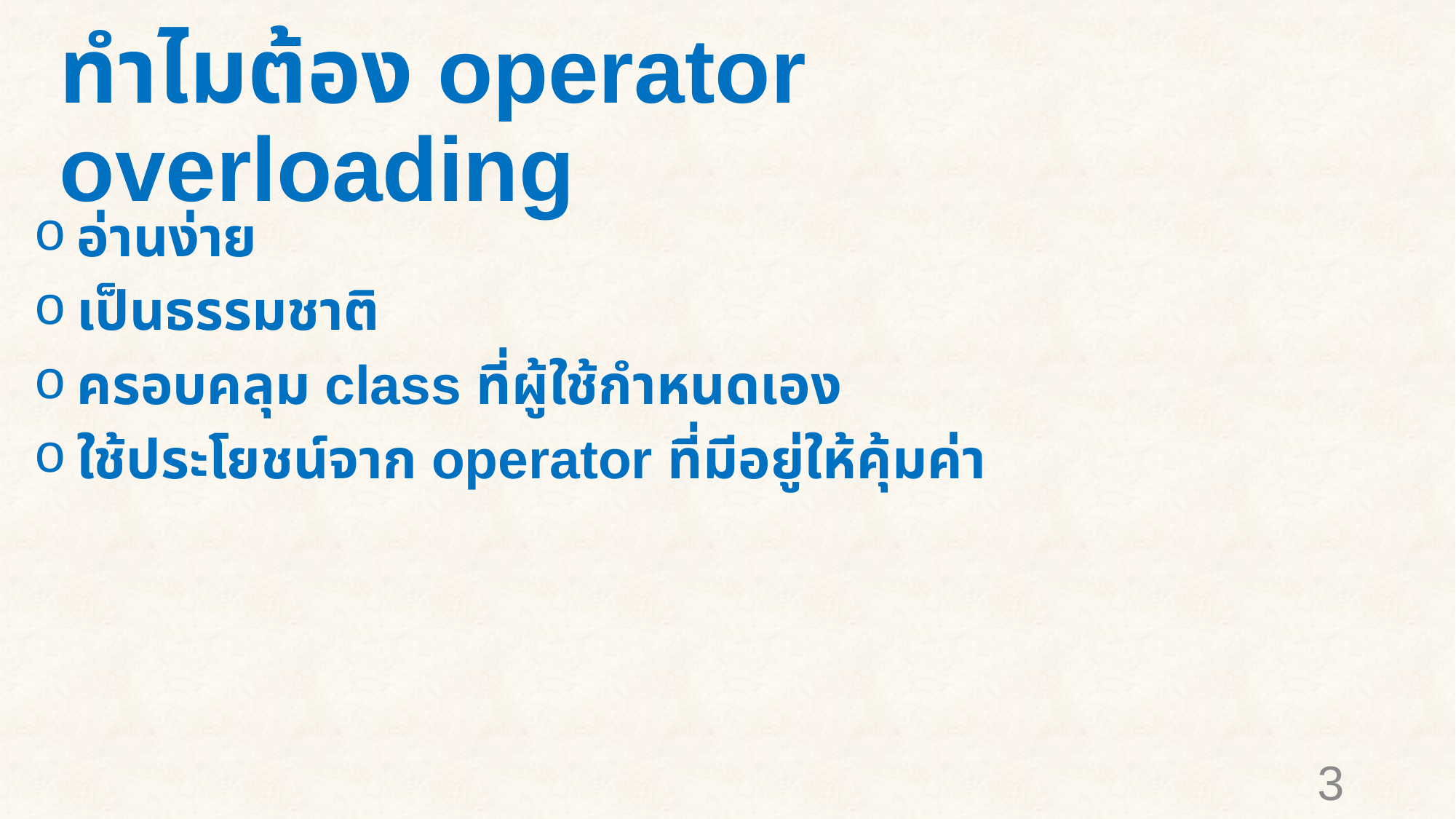

# ทำไมต้อง operator overloading
อ่านง่าย
เป็นธรรมชาติ
ครอบคลุม class ที่ผู้ใช้กำหนดเอง
ใช้ประโยชน์จาก operator ที่มีอยู่ให้คุ้มค่า

3